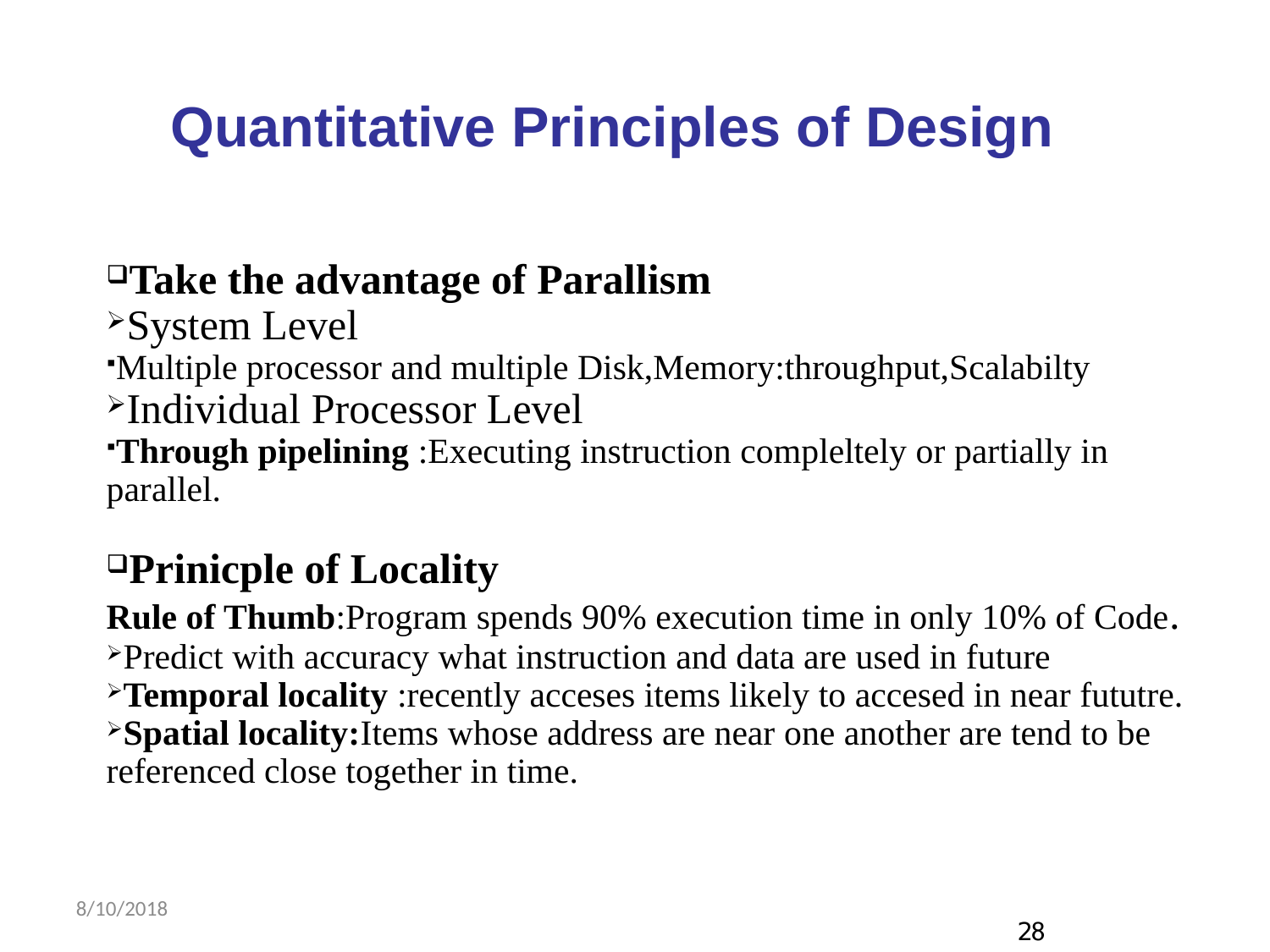

Quantitative Principles of Design

Take the advantage of Parallism
System Level
Multiple processor and multiple Disk,Memory:throughput,Scalabilty
Individual Processor Level
Through pipelining :Executing instruction compleltely or partially in parallel.

Prinicple of Locality
Rule of Thumb:Program spends 90% execution time in only 10% of Code.
Predict with accuracy what instruction and data are used in future
Temporal locality :recently acceses items likely to accesed in near fututre.
Spatial locality:Items whose address are near one another are tend to be referenced close together in time.

8/10/2018
28